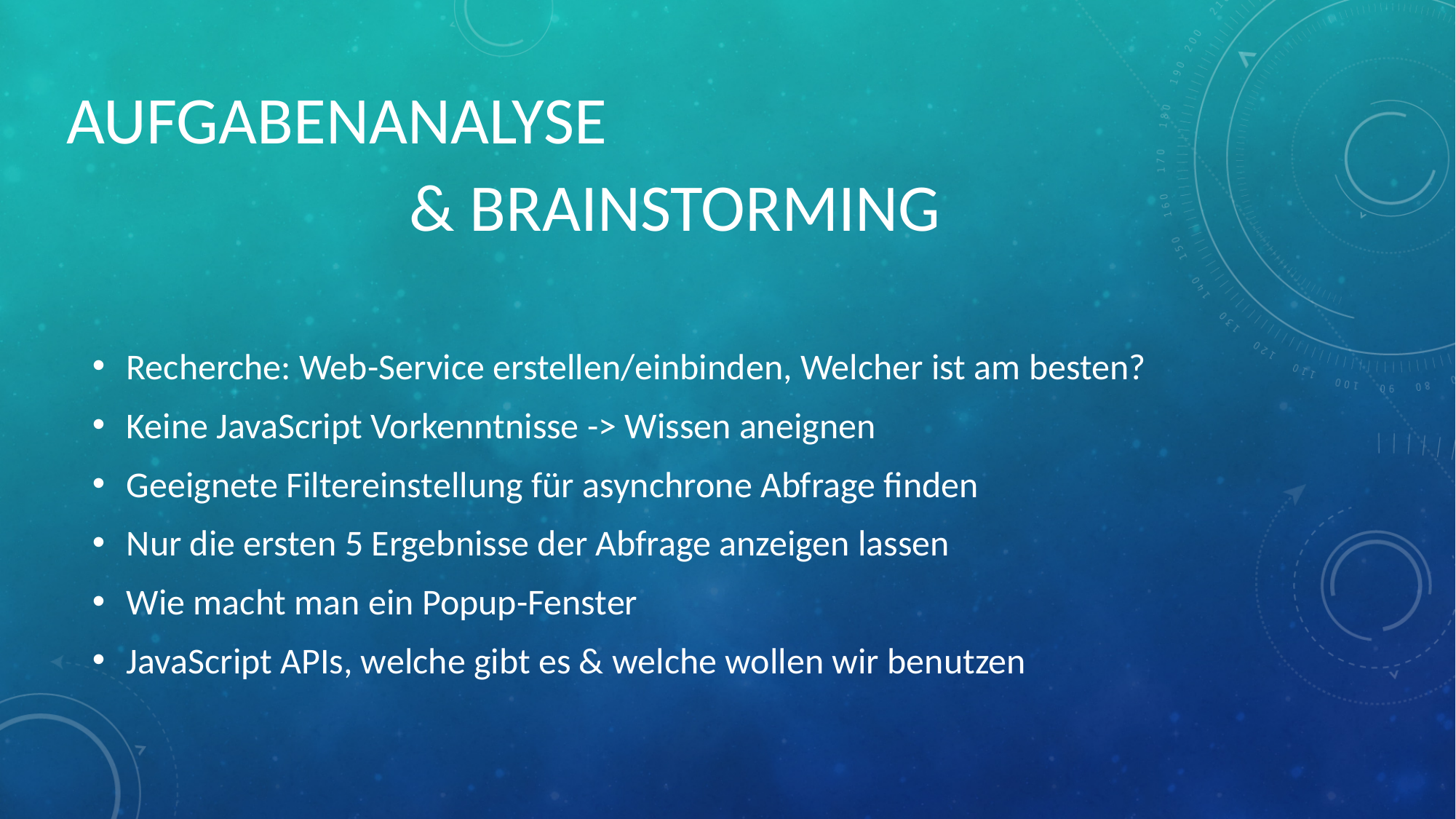

# Aufgabenanalyse
& Brainstorming
Recherche: Web-Service erstellen/einbinden, Welcher ist am besten?
Keine JavaScript Vorkenntnisse -> Wissen aneignen
Geeignete Filtereinstellung für asynchrone Abfrage finden
Nur die ersten 5 Ergebnisse der Abfrage anzeigen lassen
Wie macht man ein Popup-Fenster
JavaScript APIs, welche gibt es & welche wollen wir benutzen